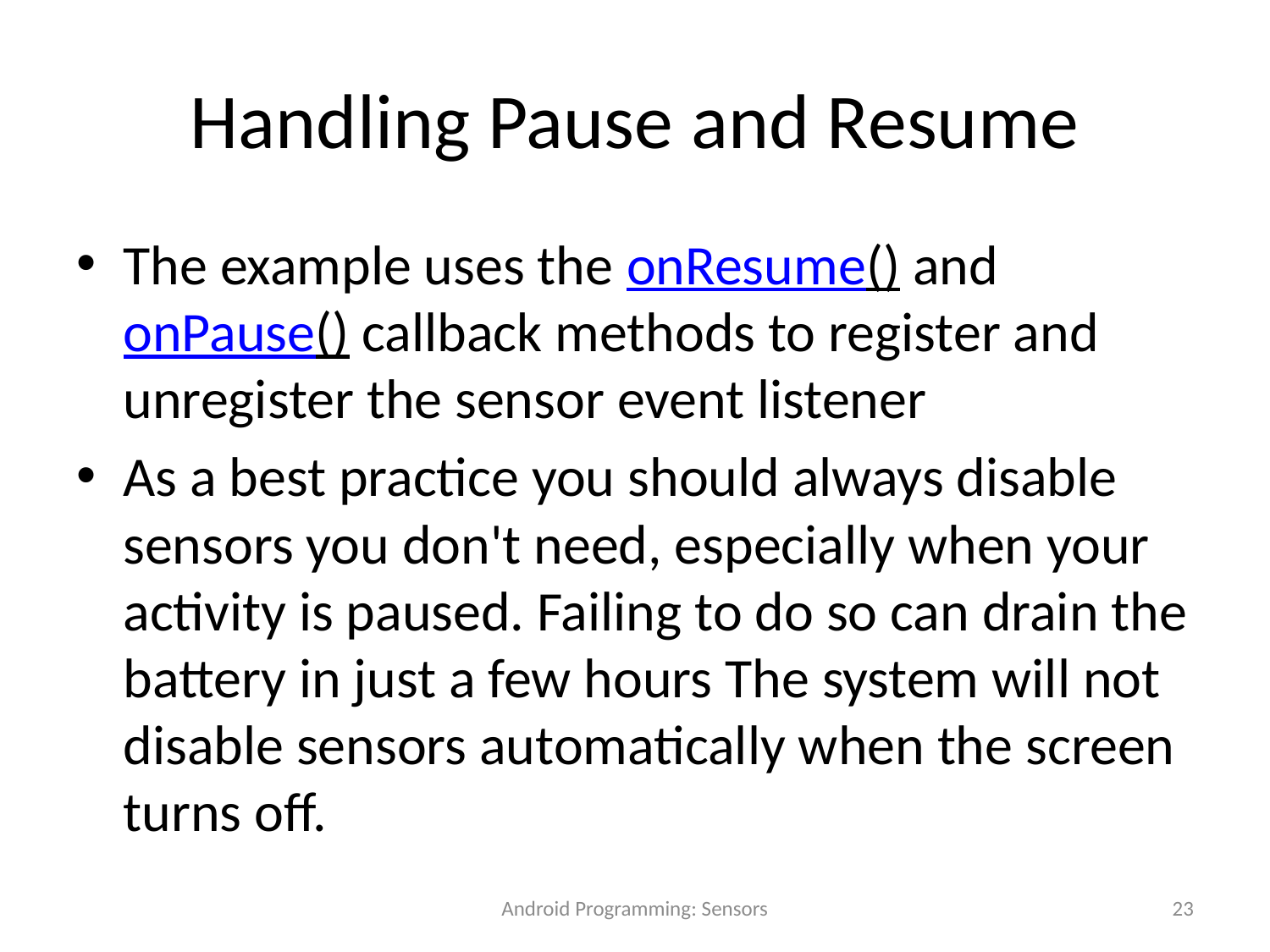

# Handling Pause and Resume
The example uses the onResume() and onPause() callback methods to register and unregister the sensor event listener
As a best practice you should always disable sensors you don't need, especially when your activity is paused. Failing to do so can drain the battery in just a few hours The system will not disable sensors automatically when the screen turns off.
Android Programming: Sensors
23